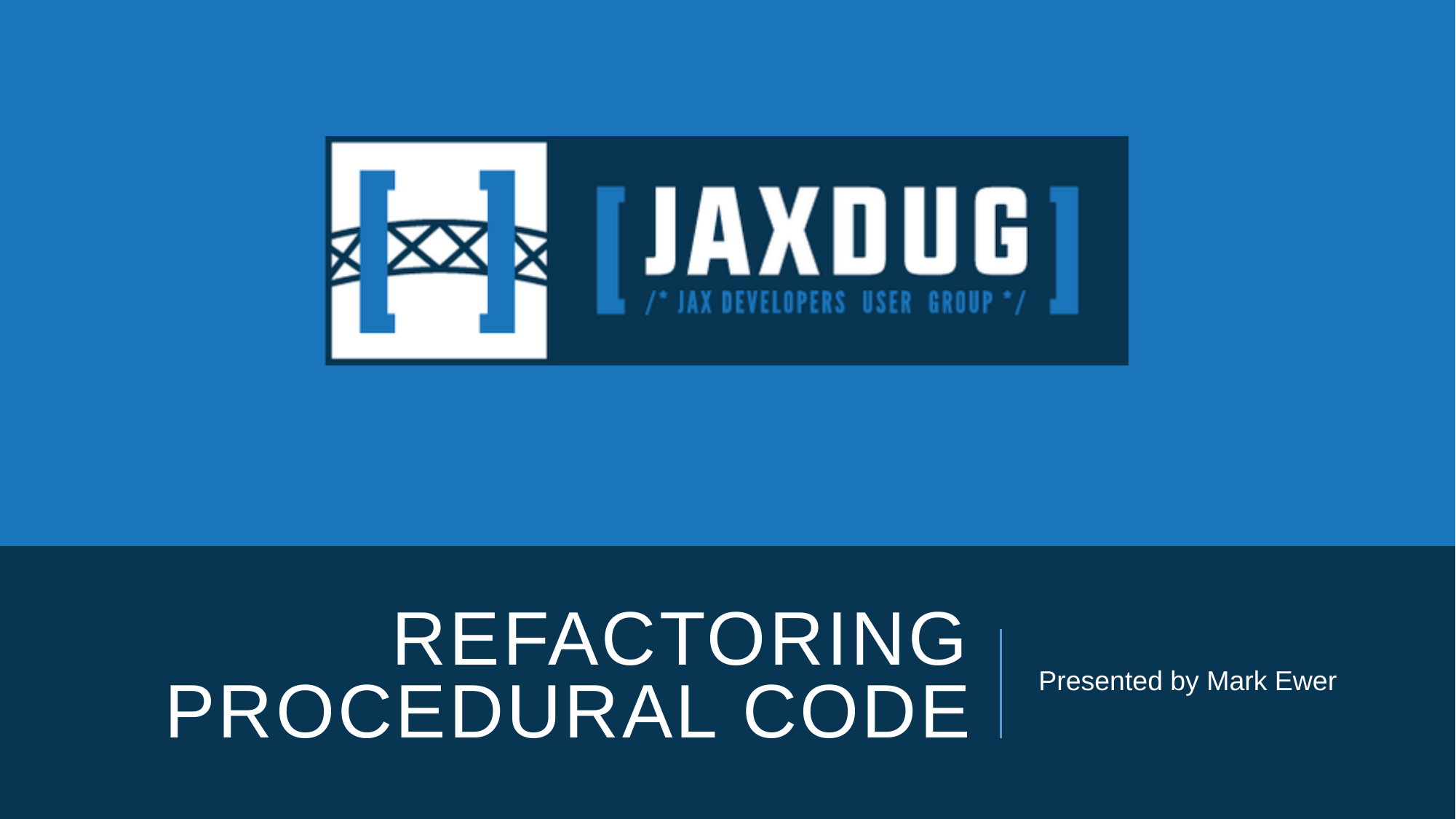

# Refactoring Procedural Code
Presented by Mark Ewer